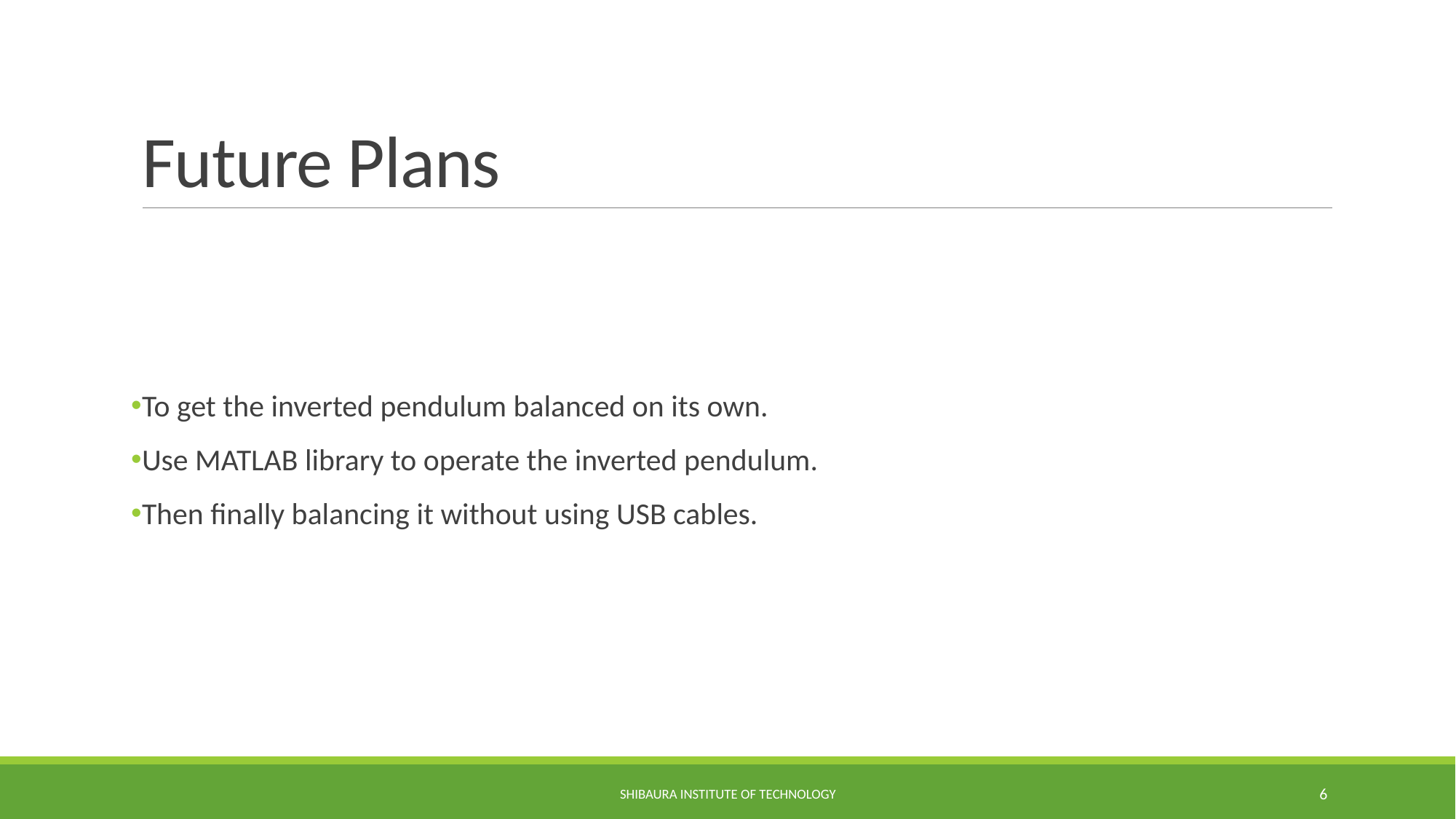

# Future Plans
To get the inverted pendulum balanced on its own.
Use MATLAB library to operate the inverted pendulum.
Then finally balancing it without using USB cables.
Shibaura Institute of Technology
6